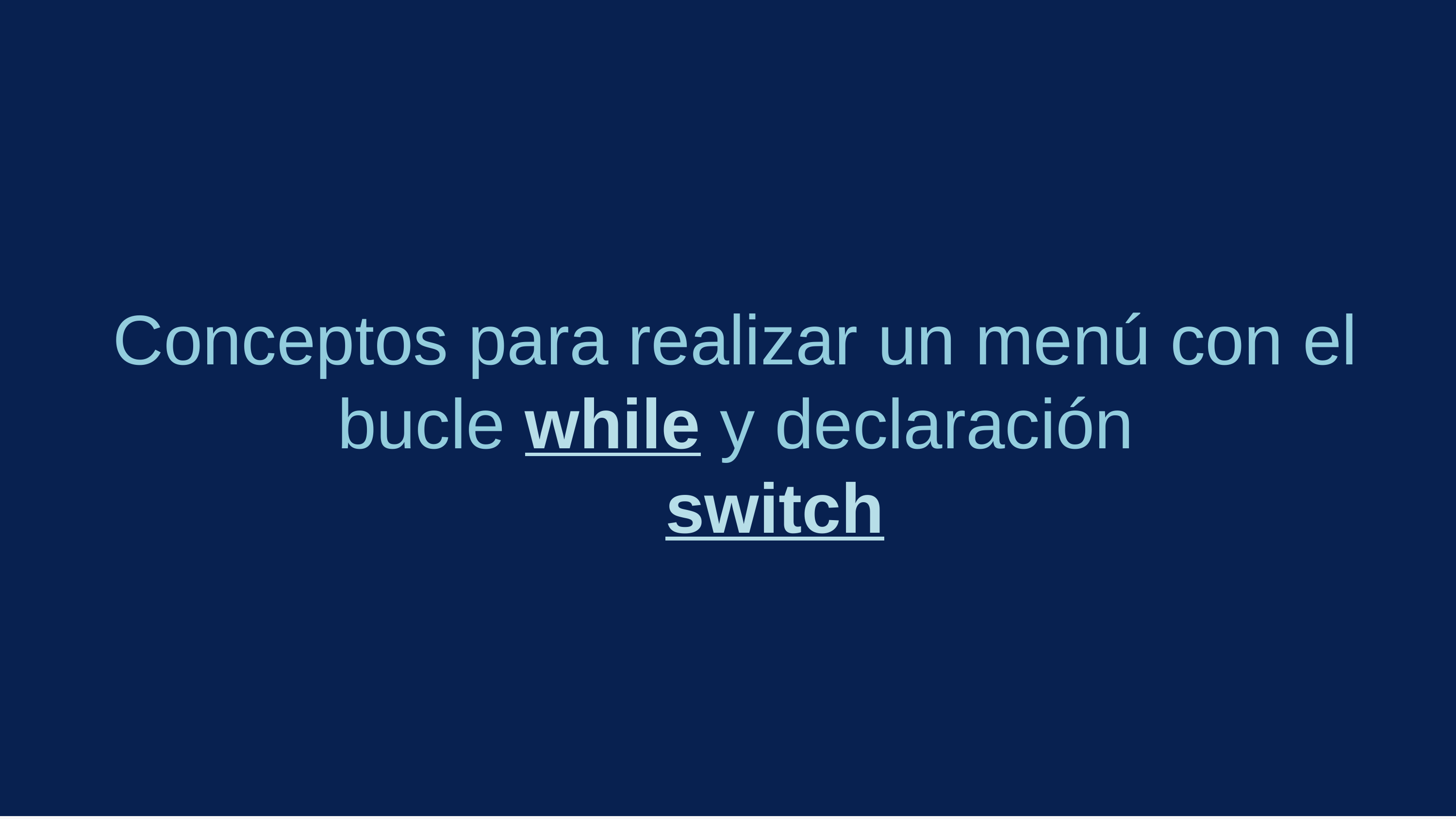

Conceptos para realizar un menú con el bucle while y declaración
    switch